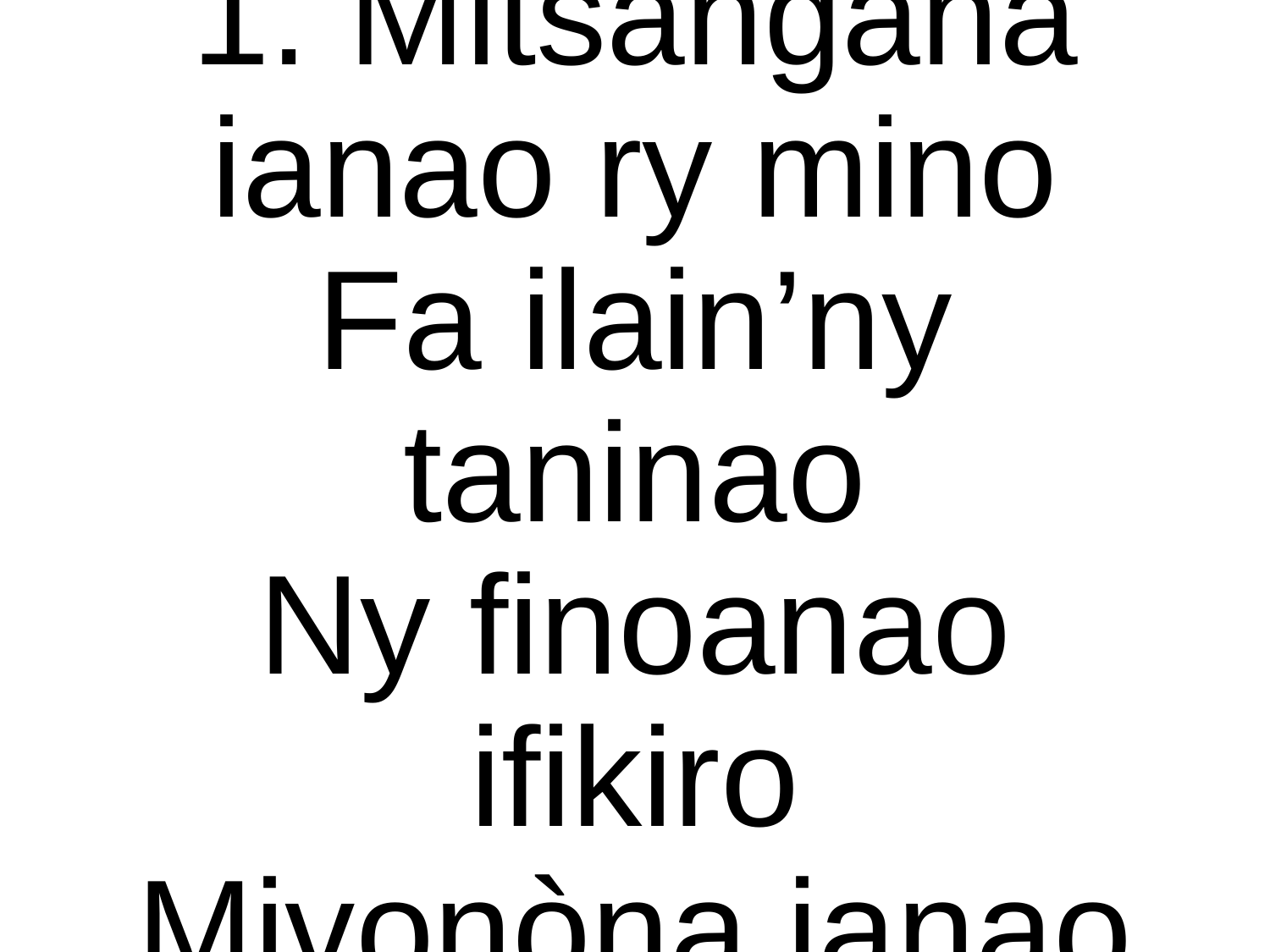

1. Mitsangàna ianao ry mino
Fa ilain’ny taninao
Ny finoanao ifikiro
Mivonòna ianao